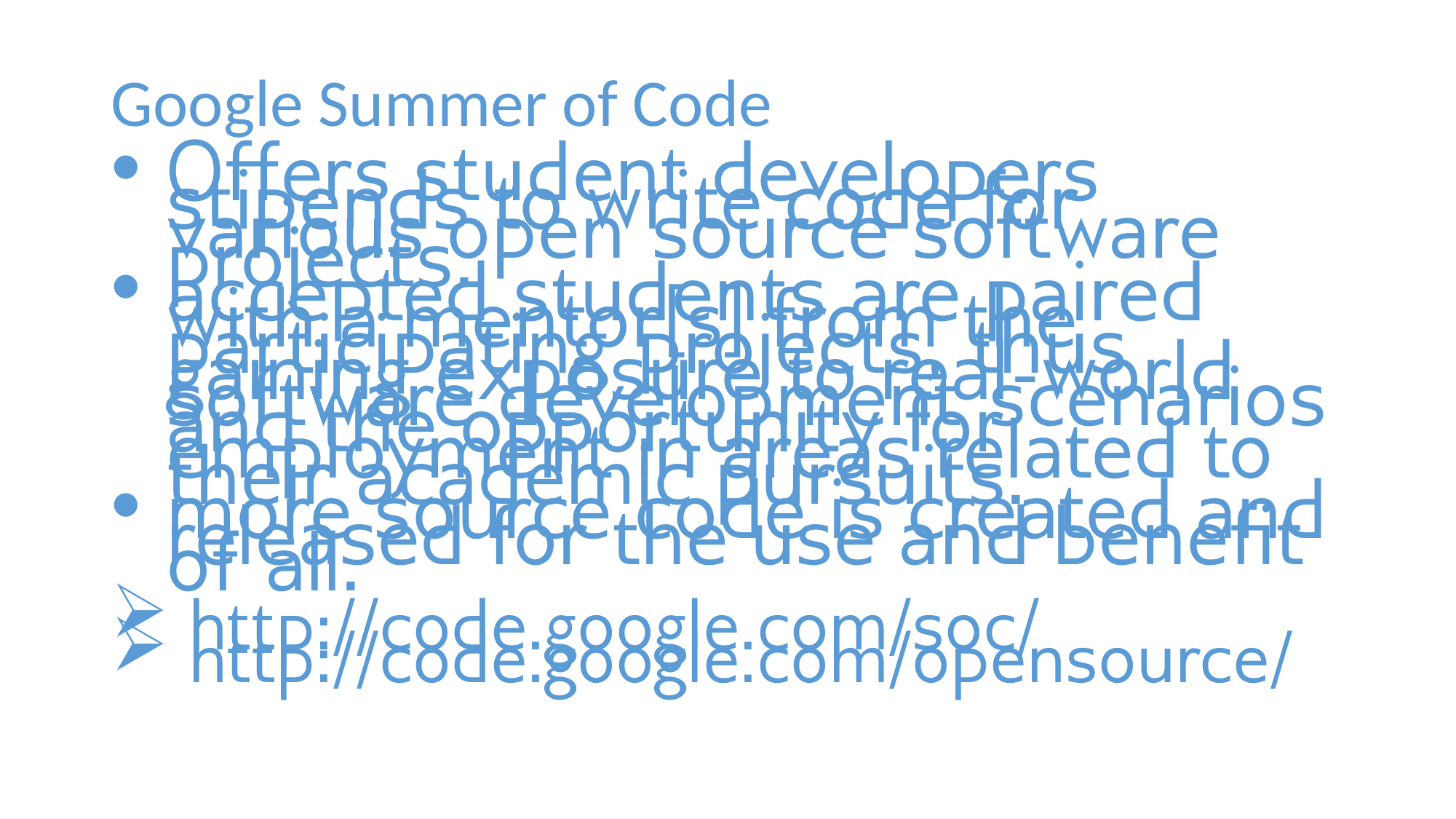

# Google Summer of Code
Offers student developers stipends to write code for various open source software projects.
accepted students are paired with a mentor[s] from the participating projects, thus gaining exposure to real-world software development scenarios and the opportunity for employment in areas related to their academic pursuits.
more source code is created and released for the use and benefit of all.

 http://code.google.com/soc/
 http://code.google.com/opensource/